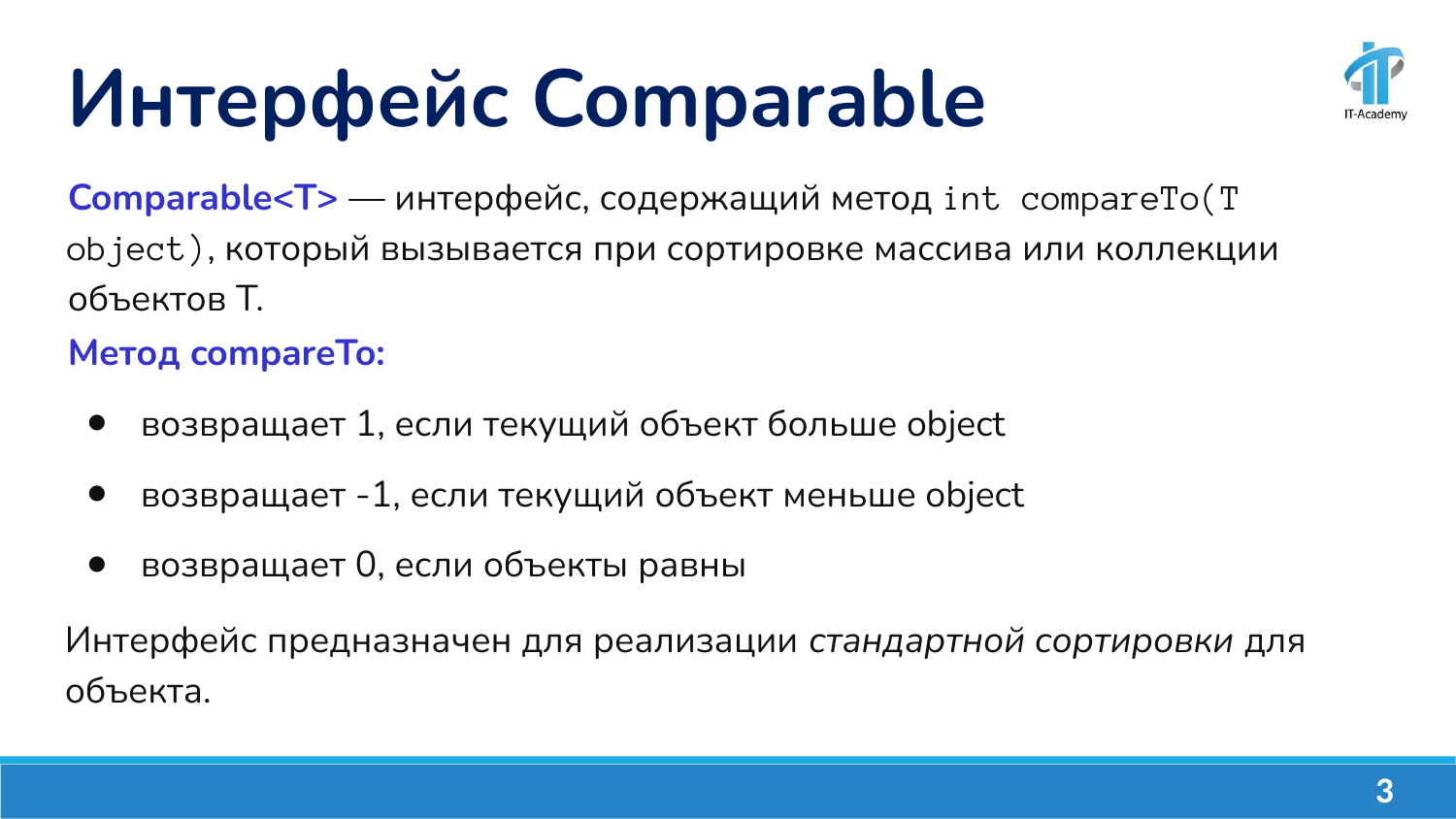

Интерфейс Comparable
Comparable<T> — интерфейс, содержащий метод int compareTo(T object), который вызывается при сортировке массива или коллекции объектов T.
Метод compareTo:
возвращает 1, если текущий объект больше object
возвращает -1, если текущий объект меньше object
возвращает 0, если объекты равны
Интерфейс предназначен для реализации стандартной сортировки для объекта.
3